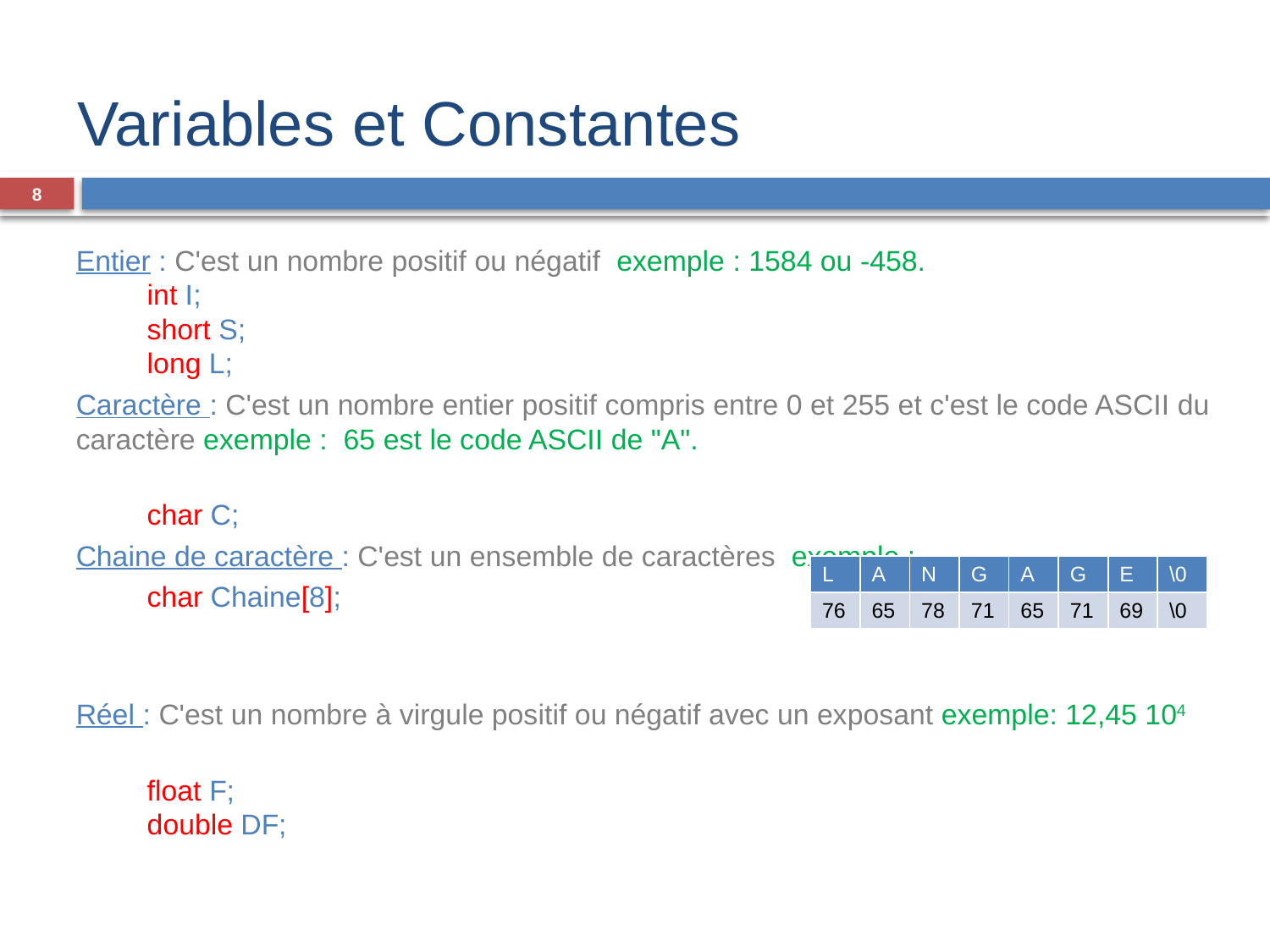

# Variables et Constantes
8
Entier : C'est un nombre positif ou négatif  exemple : 1584 ou -458.
		int I;
		short S;
		long L;
Caractère : C'est un nombre entier positif compris entre 0 et 255 et c'est le code ASCII du caractère exemple :  65 est le code ASCII de "A".
		char C;
Chaine de caractère : C'est un ensemble de caractères  exemple :
		char Chaine[8];

Réel : C'est un nombre à virgule positif ou négatif avec un exposant exemple: 12,45 104

		float F;
		double DF;

| L | A | N | G | A | G | E | \0 |
| --- | --- | --- | --- | --- | --- | --- | --- |
| 76 | 65 | 78 | 71 | 65 | 71 | 69 | \0 |